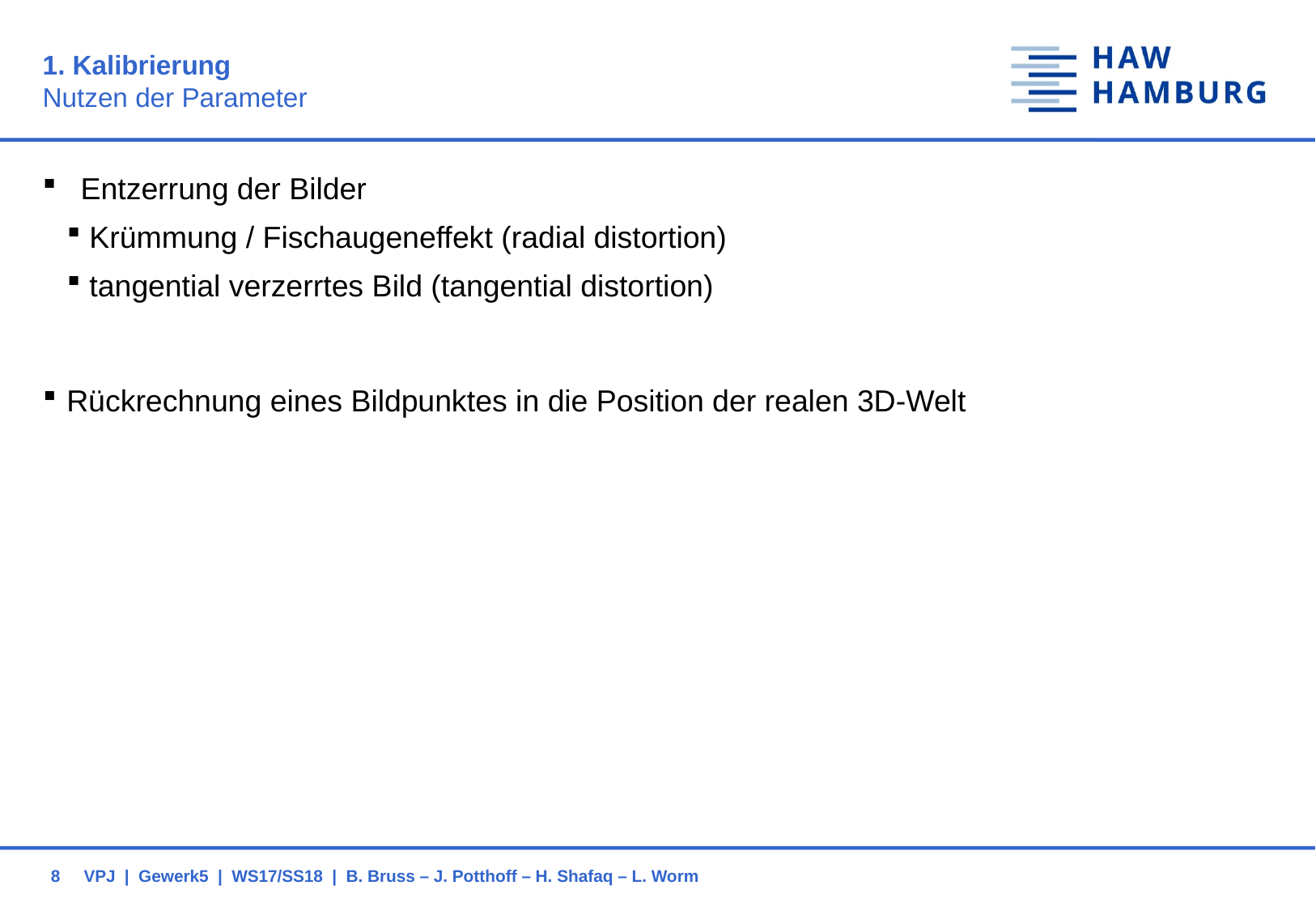

# 1. Kalibrierung Nutzen der Parameter
Entzerrung der Bilder
Krümmung / Fischaugeneffekt (radial distortion)
tangential verzerrtes Bild (tangential distortion)

Rückrechnung eines Bildpunktes in die Position der realen 3D-Welt

8
VPJ  |  Gewerk5  |  WS17/SS18  |  B. Bruss – J. Potthoff – H. Shafaq – L. Worm